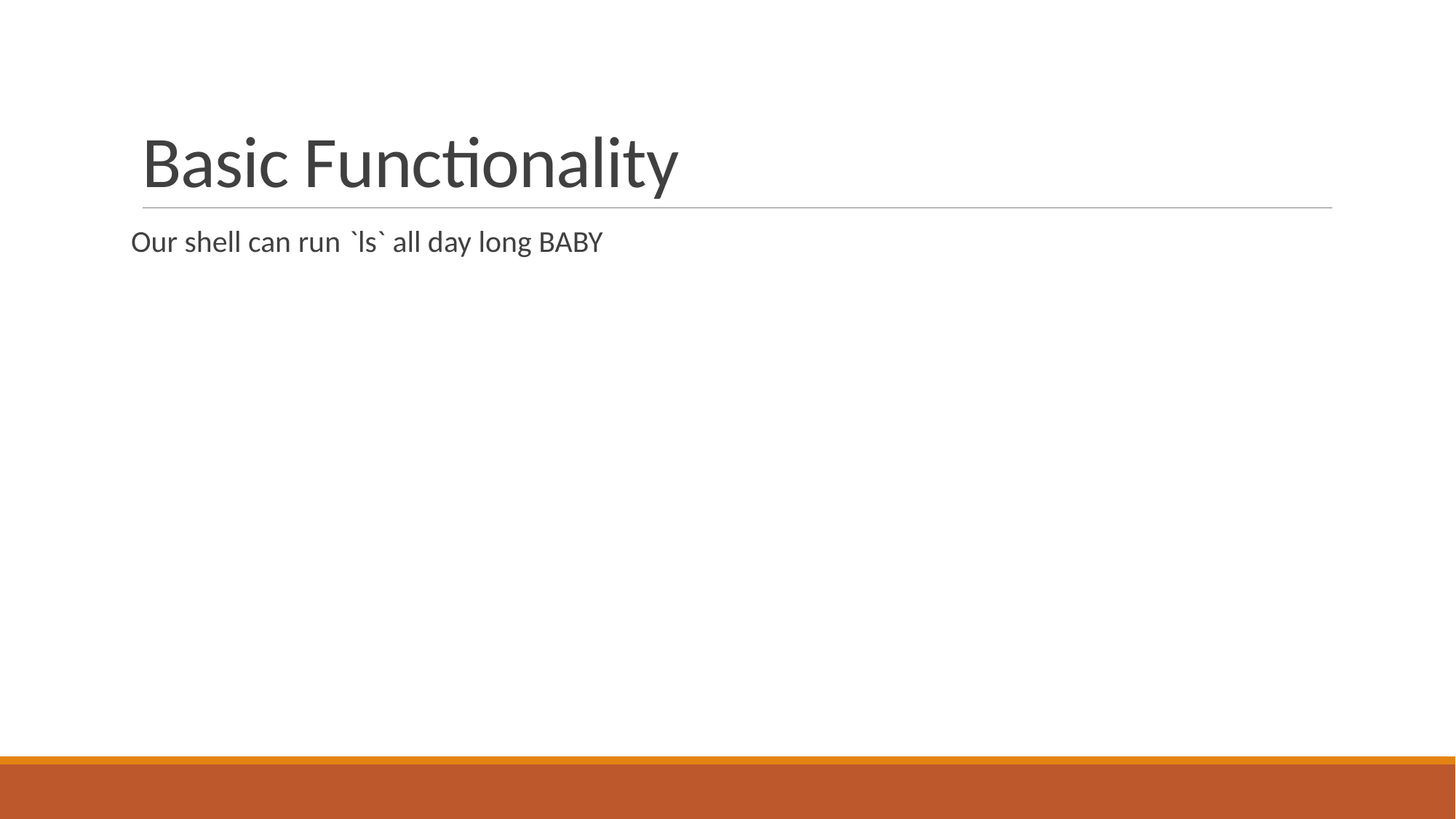

# Basic Functionality
Our shell can run 	`ls` all day long BABY